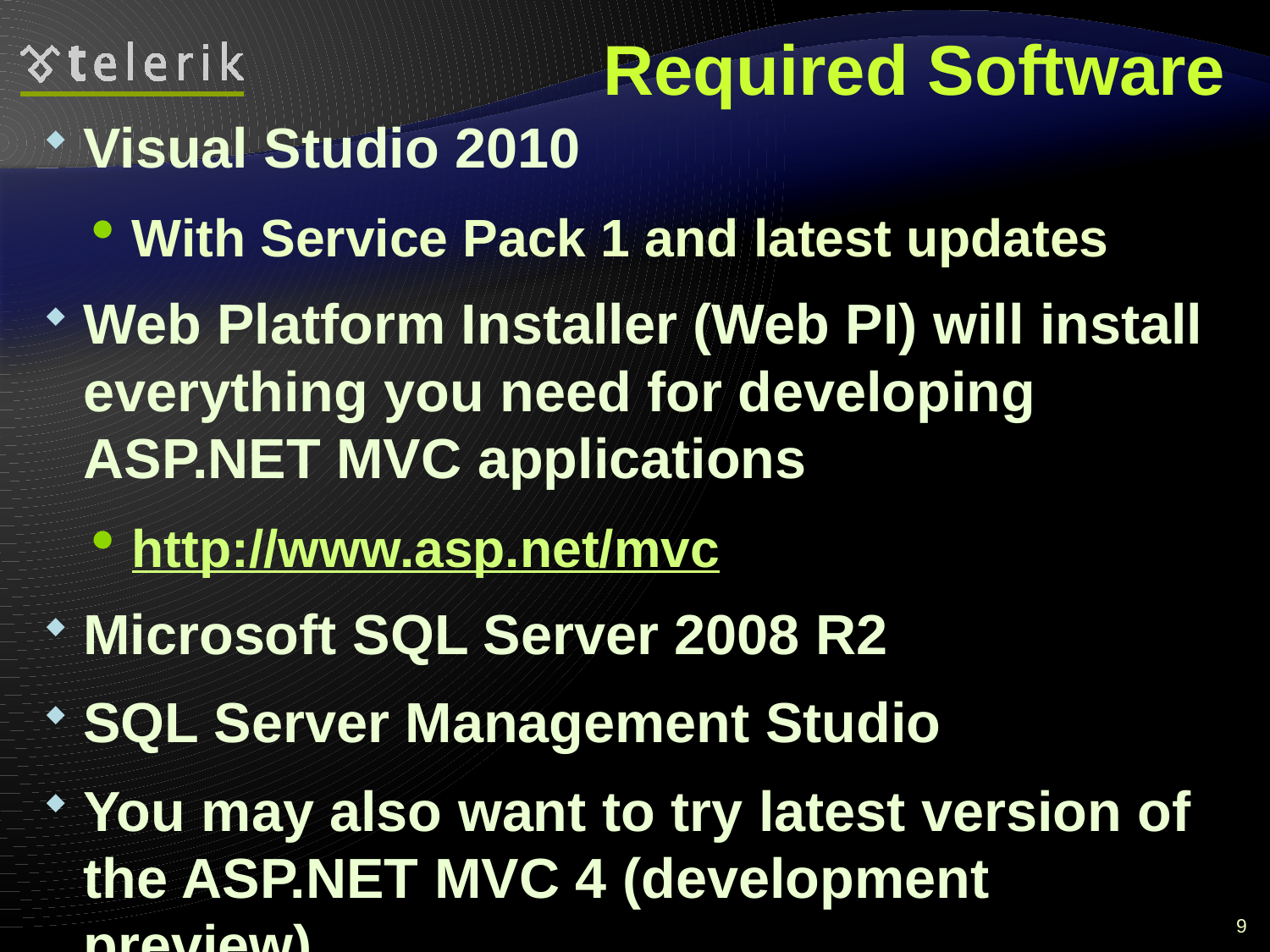

# Required Software
Visual Studio 2010
With Service Pack 1 and latest updates
Web Platform Installer (Web PI) will install everything you need for developing ASP.NET MVC applications
http://www.asp.net/mvc
Microsoft SQL Server 2008 R2
SQL Server Management Studio
You may also want to try latest version of the ASP.NET MVC 4 (development preview)
9